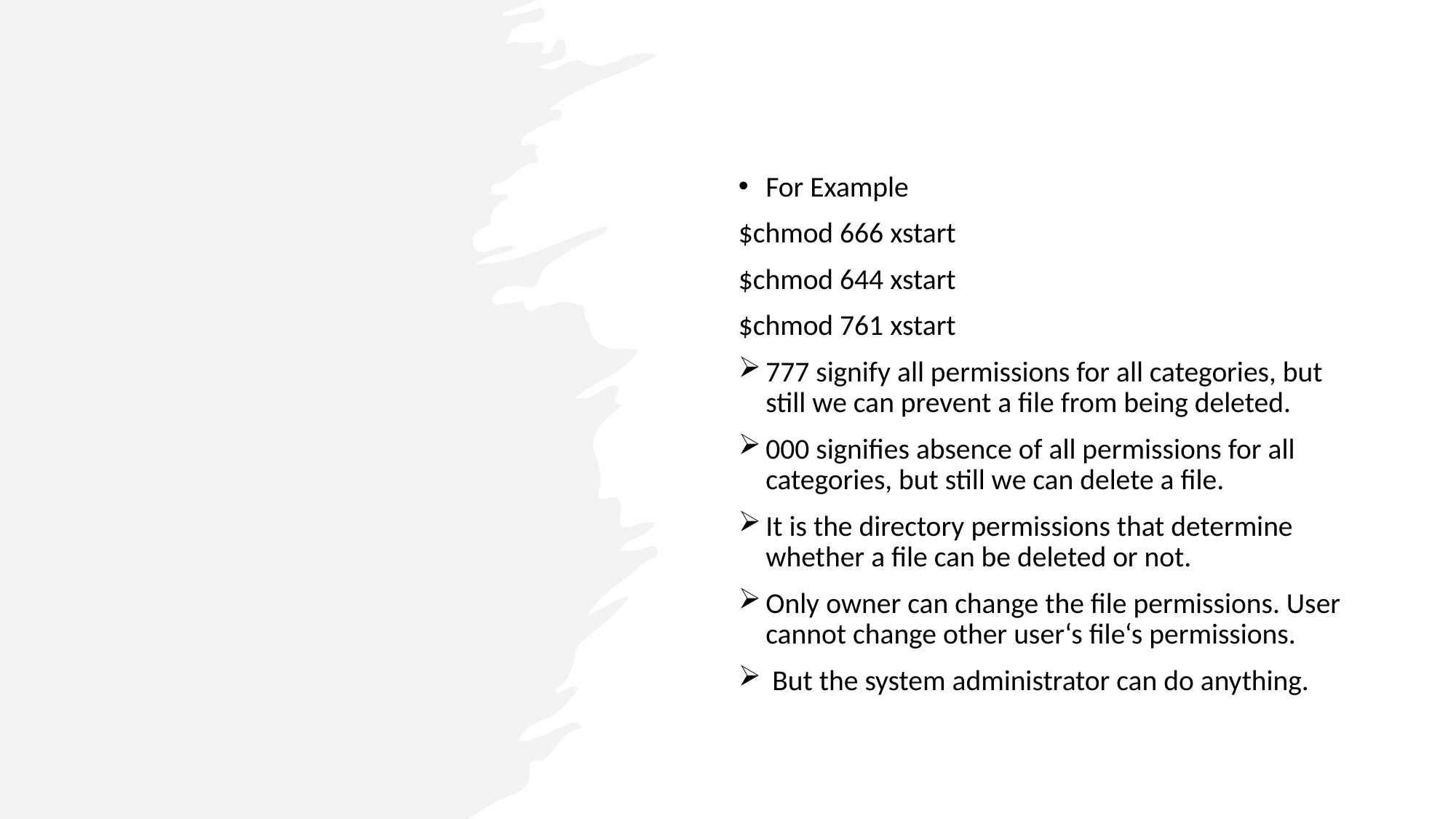

For Example
$chmod 666 xstart
$chmod 644 xstart
$chmod 761 xstart
777 signify all permissions for all categories, but still we can prevent a file from being deleted.
000 signifies absence of all permissions for all categories, but still we can delete a file.
It is the directory permissions that determine whether a file can be deleted or not.
Only owner can change the file permissions. User cannot change other user‘s file‘s permissions.
 But the system administrator can do anything.